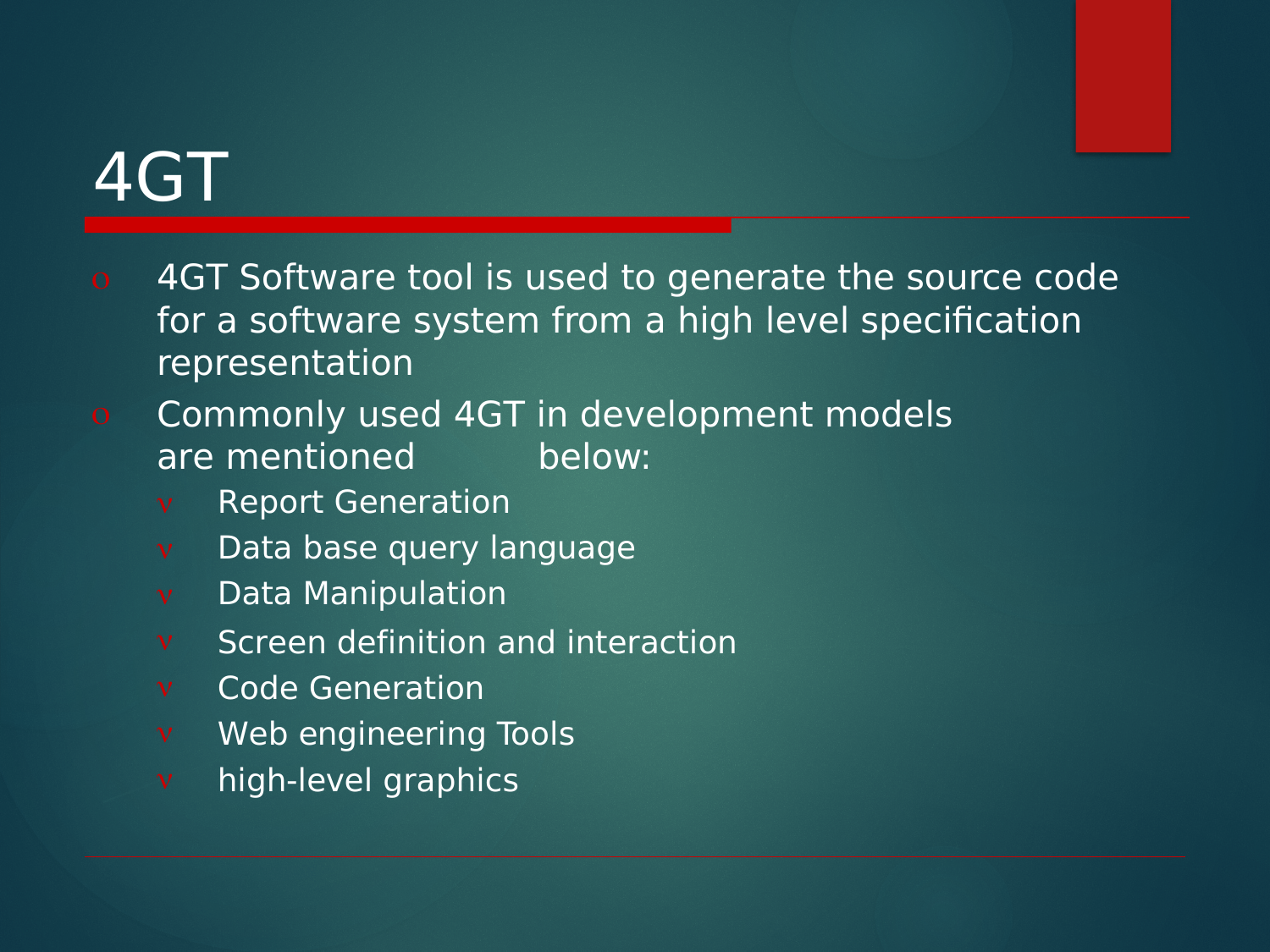

4GT

ο
4GT Software tool is used to generate the source code
for a software system from a high level specification representation
Commonly used 4GT in development models are mentioned	below:
ο
ν
ν
ν
ν
ν
ν
ν
Report Generation
Data base query language Data Manipulation
Screen definition and interaction Code Generation
Web engineering Tools high-level graphics